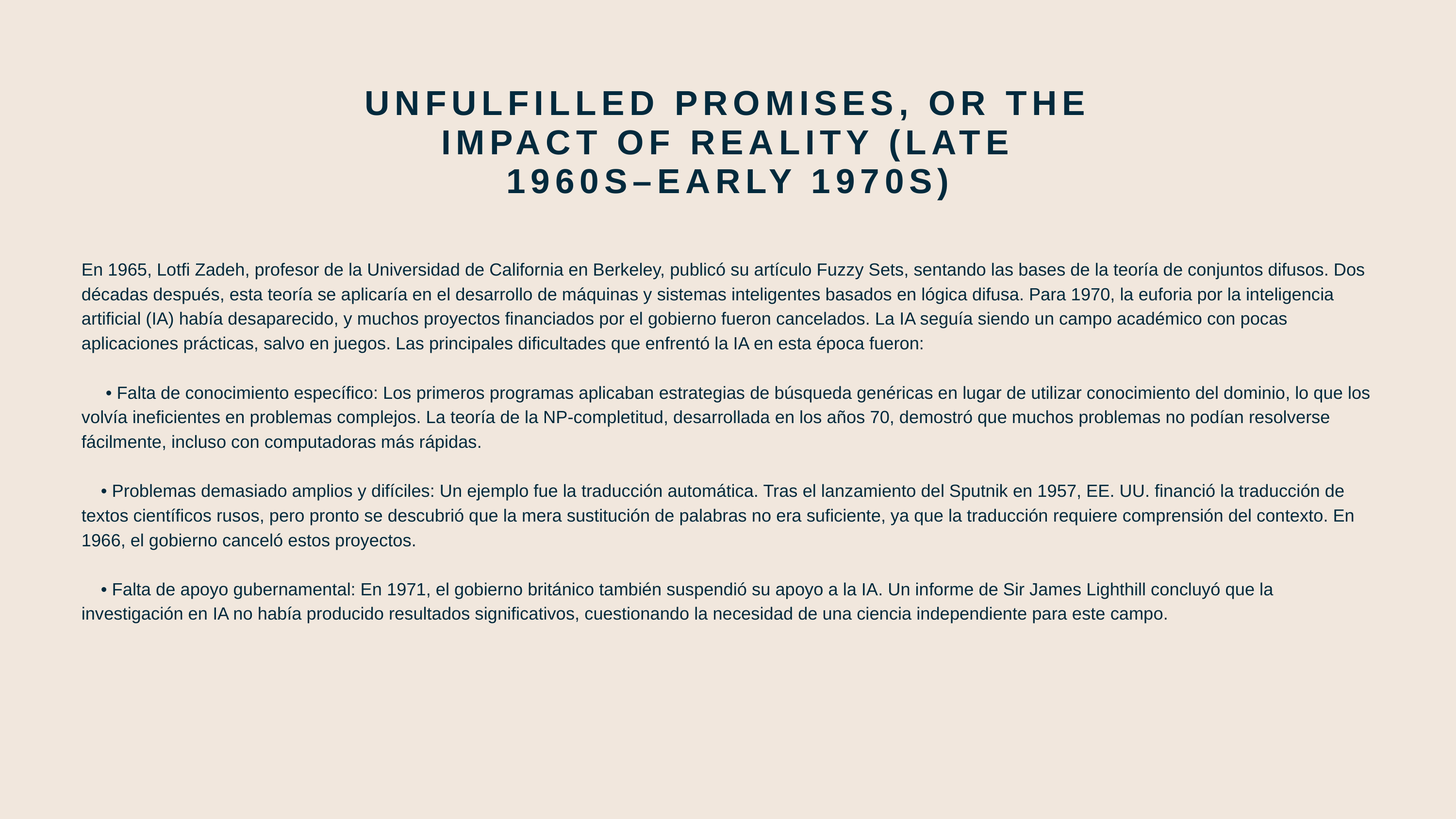

UNFULFILLED PROMISES, OR THE IMPACT OF REALITY (LATE 1960S–EARLY 1970S)
En 1965, Lotfi Zadeh, profesor de la Universidad de California en Berkeley, publicó su artículo Fuzzy Sets, sentando las bases de la teoría de conjuntos difusos. Dos décadas después, esta teoría se aplicaría en el desarrollo de máquinas y sistemas inteligentes basados en lógica difusa. Para 1970, la euforia por la inteligencia artificial (IA) había desaparecido, y muchos proyectos financiados por el gobierno fueron cancelados. La IA seguía siendo un campo académico con pocas aplicaciones prácticas, salvo en juegos. Las principales dificultades que enfrentó la IA en esta época fueron:

     • Falta de conocimiento específico: Los primeros programas aplicaban estrategias de búsqueda genéricas en lugar de utilizar conocimiento del dominio, lo que los volvía ineficientes en problemas complejos. La teoría de la NP-completitud, desarrollada en los años 70, demostró que muchos problemas no podían resolverse fácilmente, incluso con computadoras más rápidas.

    • Problemas demasiado amplios y difíciles: Un ejemplo fue la traducción automática. Tras el lanzamiento del Sputnik en 1957, EE. UU. financió la traducción de textos científicos rusos, pero pronto se descubrió que la mera sustitución de palabras no era suficiente, ya que la traducción requiere comprensión del contexto. En 1966, el gobierno canceló estos proyectos.

    • Falta de apoyo gubernamental: En 1971, el gobierno británico también suspendió su apoyo a la IA. Un informe de Sir James Lighthill concluyó que la investigación en IA no había producido resultados significativos, cuestionando la necesidad de una ciencia independiente para este campo.